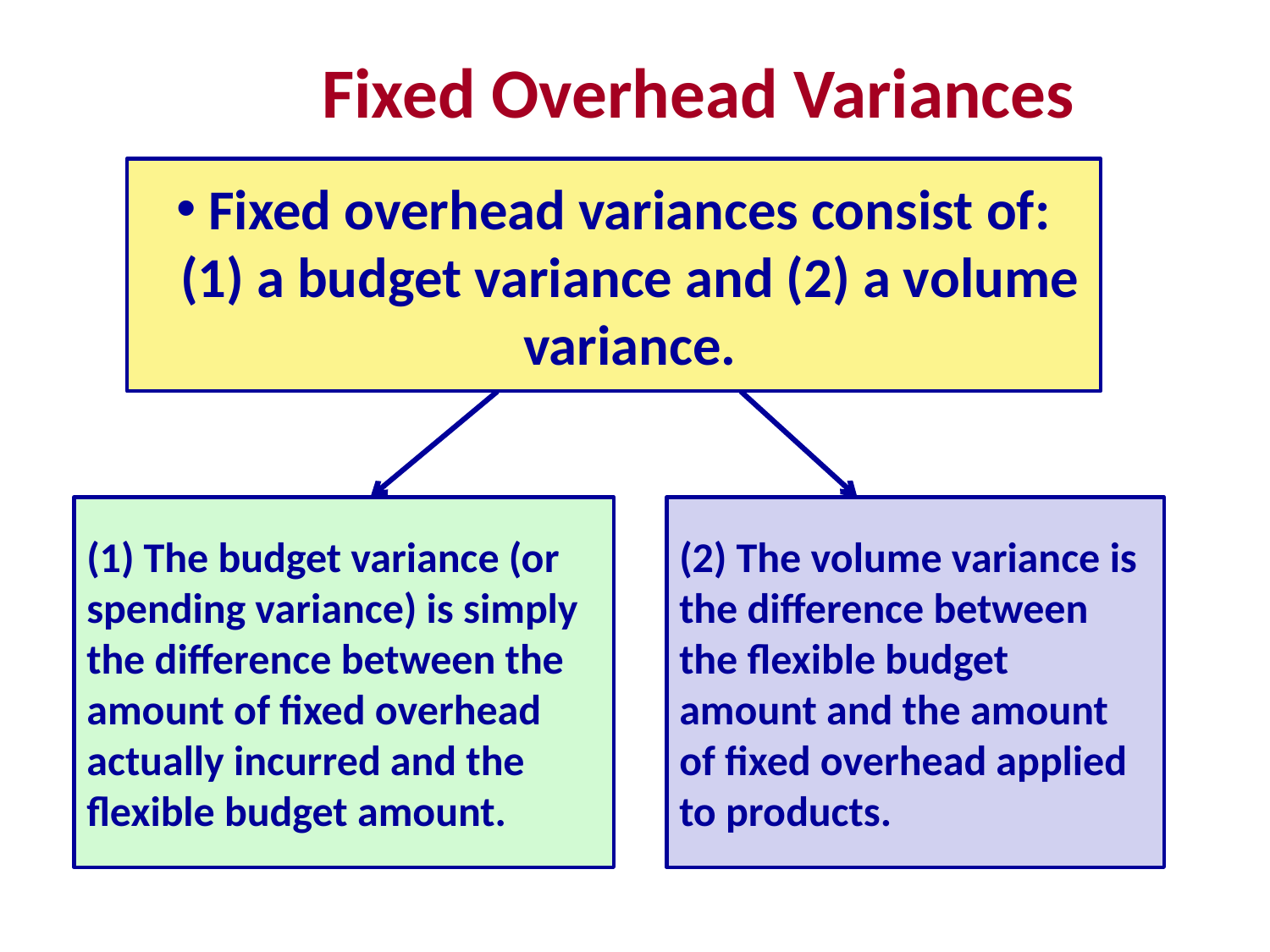

# Fixed Overhead Variances
Fixed overhead variances consist of: (1) a budget variance and (2) a volume variance.
(1) The budget variance (or spending variance) is simply the difference between the
amount of fixed overhead actually incurred and the flexible budget amount.
(2) The volume variance is the difference between the flexible budget amount and the amount of fixed overhead applied to products.